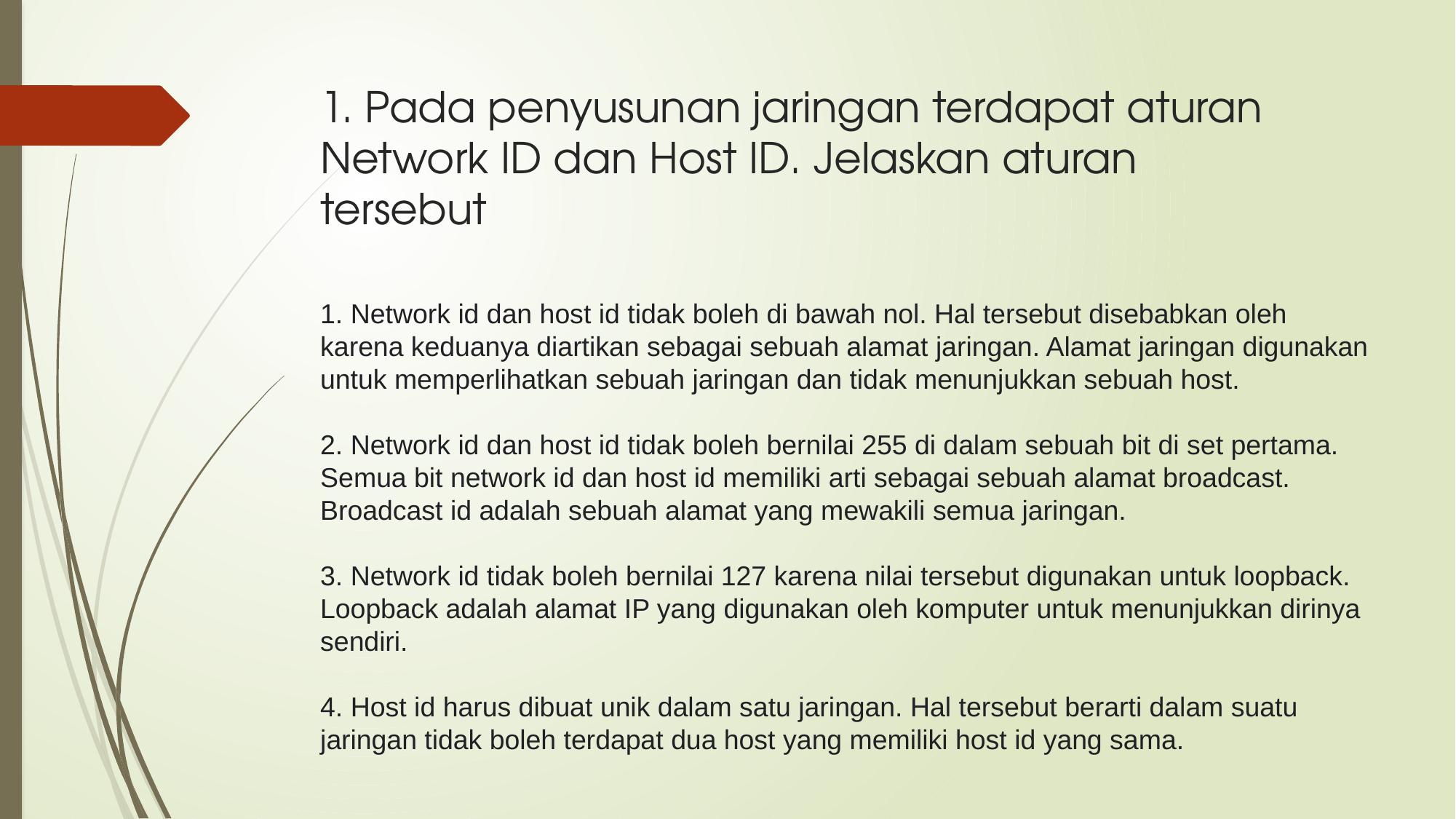

# 1. Pada penyusunan jaringan terdapat aturan Network ID dan Host ID. Jelaskan aturan tersebut
1. Network id dan host id tidak boleh di bawah nol. Hal tersebut disebabkan oleh karena keduanya diartikan sebagai sebuah alamat jaringan. Alamat jaringan digunakan untuk memperlihatkan sebuah jaringan dan tidak menunjukkan sebuah host.
2. Network id dan host id tidak boleh bernilai 255 di dalam sebuah bit di set pertama. Semua bit network id dan host id memiliki arti sebagai sebuah alamat broadcast. Broadcast id adalah sebuah alamat yang mewakili semua jaringan.
3. Network id tidak boleh bernilai 127 karena nilai tersebut digunakan untuk loopback. Loopback adalah alamat IP yang digunakan oleh komputer untuk menunjukkan dirinya sendiri.
4. Host id harus dibuat unik dalam satu jaringan. Hal tersebut berarti dalam suatu jaringan tidak boleh terdapat dua host yang memiliki host id yang sama.